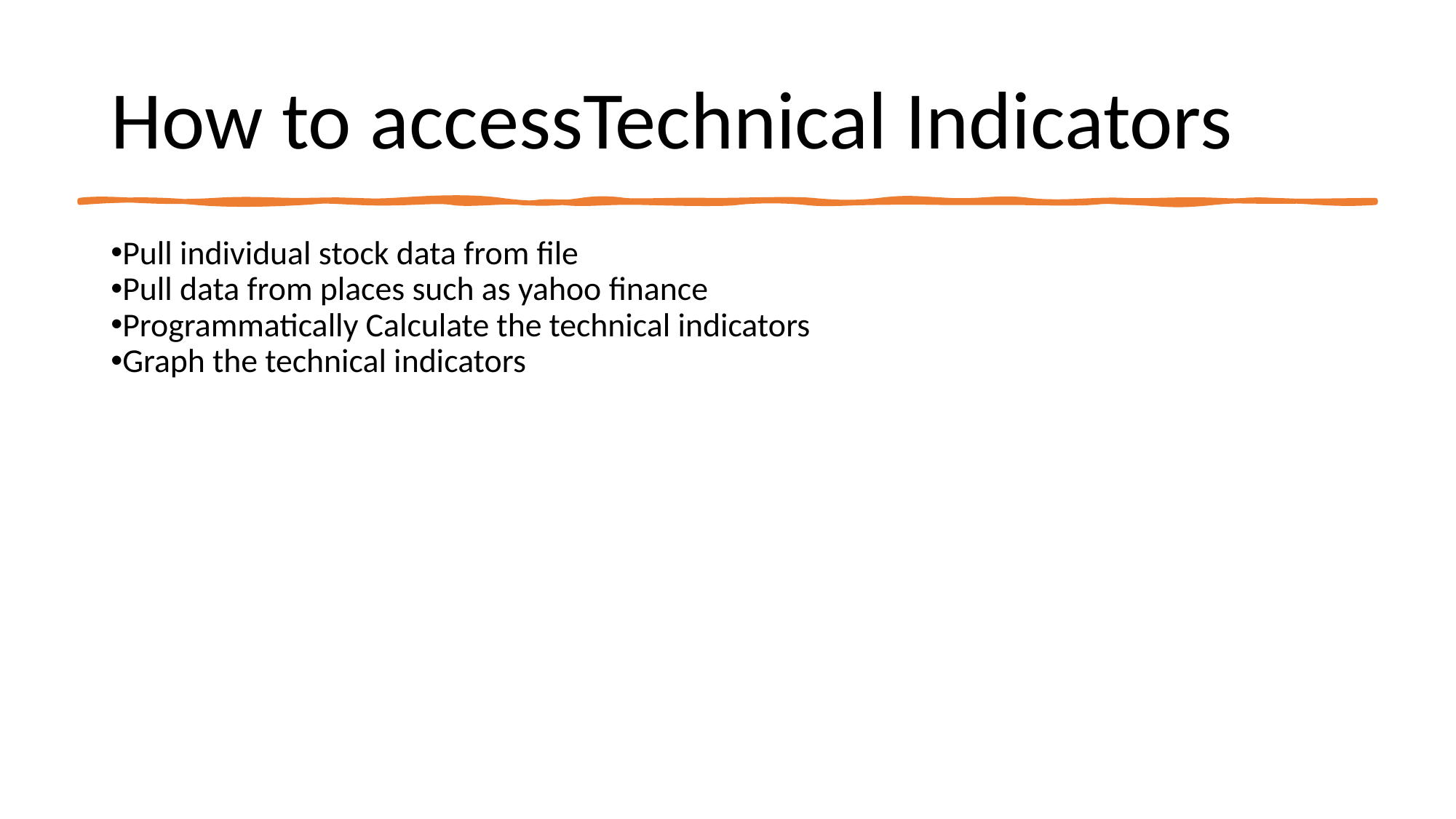

# How to accessTechnical Indicators

Pull individual stock data from file
Pull data from places such as yahoo finance
Programmatically Calculate the technical indicators
Graph the technical indicators